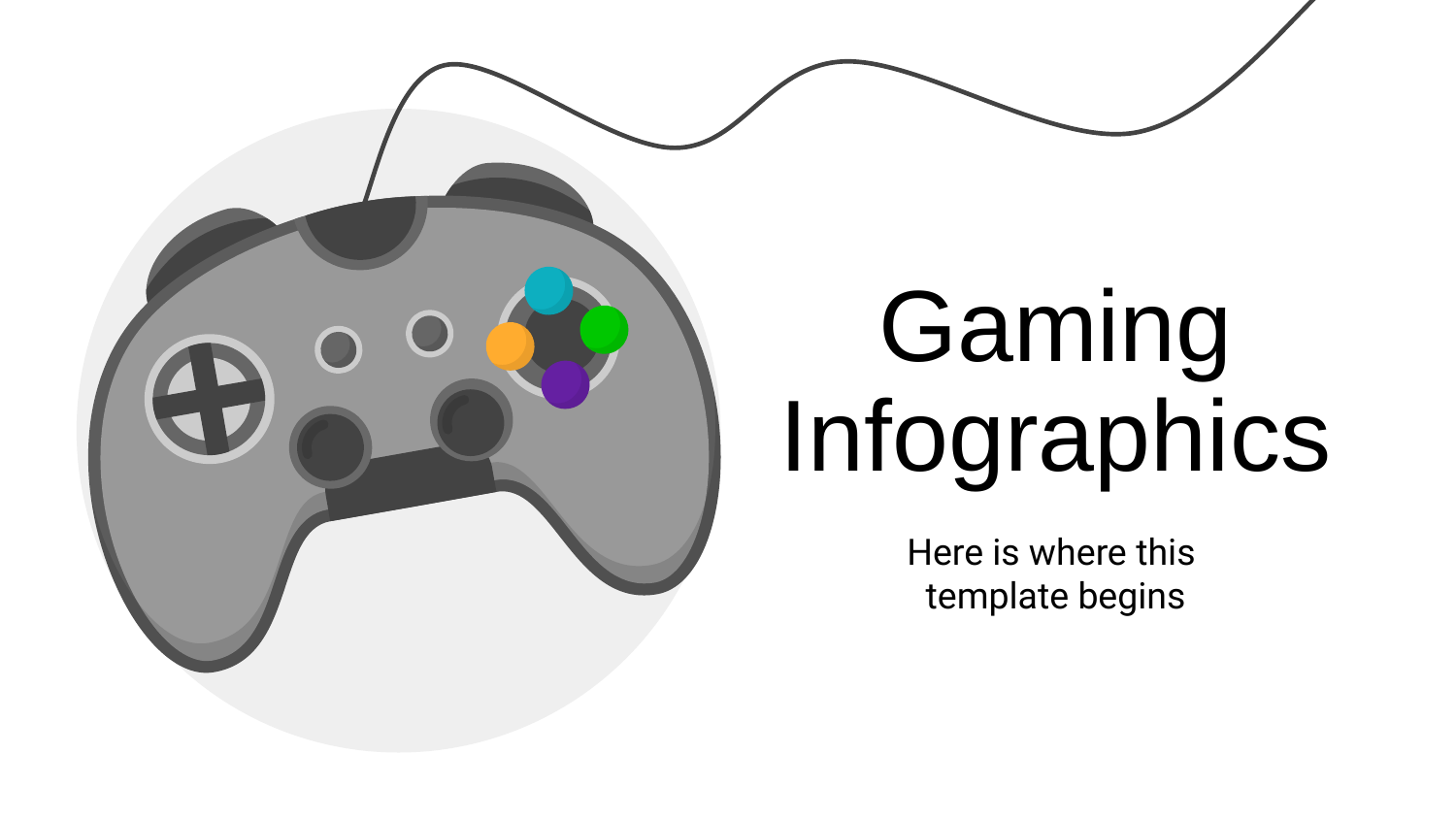

# Gaming Infographics
Here is where this
template begins